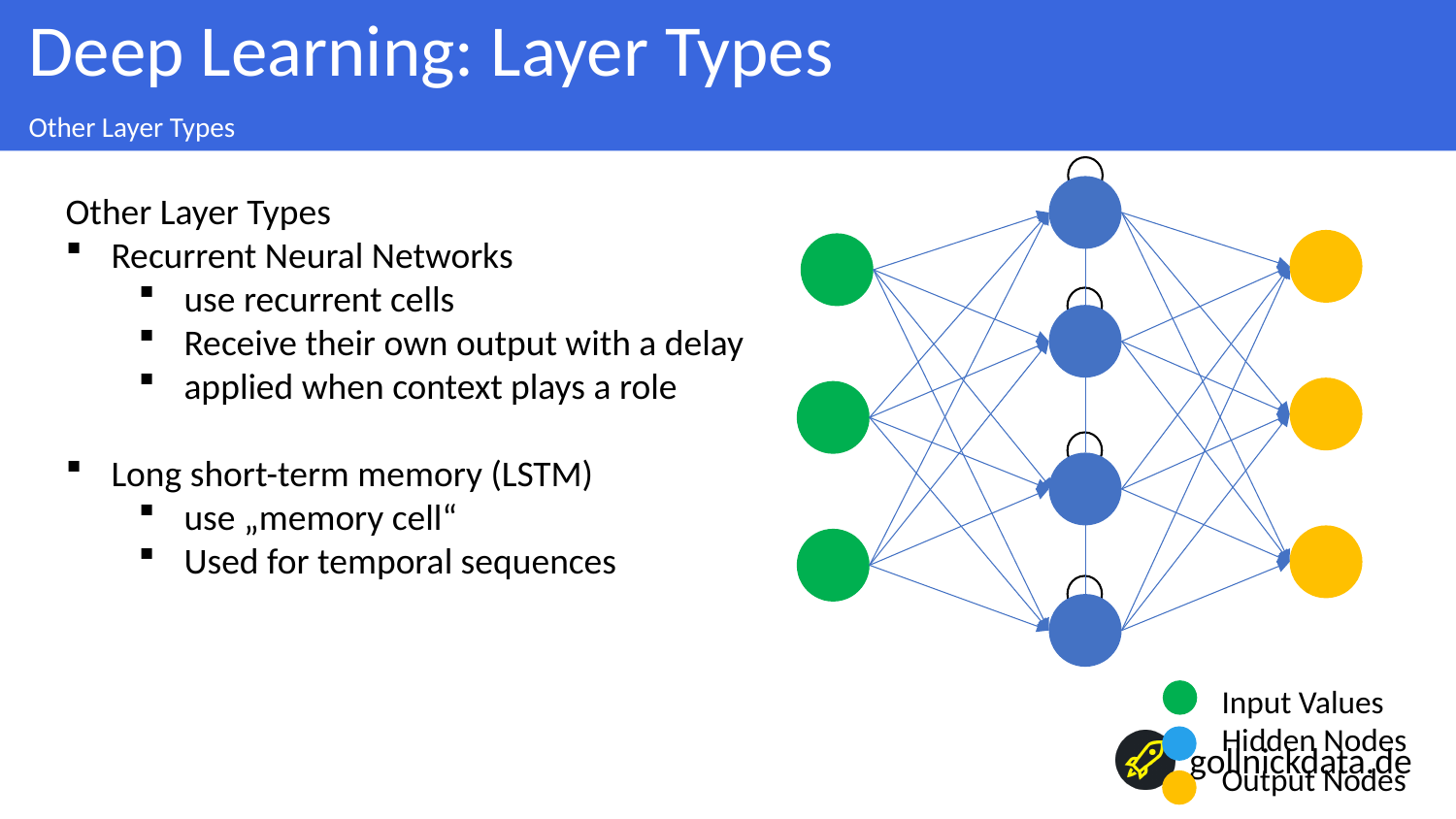

Deep Learning: Layer Types
Other Layer Types

Other Layer Types
Recurrent Neural Networks
use recurrent cells
Receive their own output with a delay
applied when context plays a role

Long short-term memory (LSTM)
use „memory cell“
Used for temporal sequences

Input Values
Hidden Nodes
Output Nodes